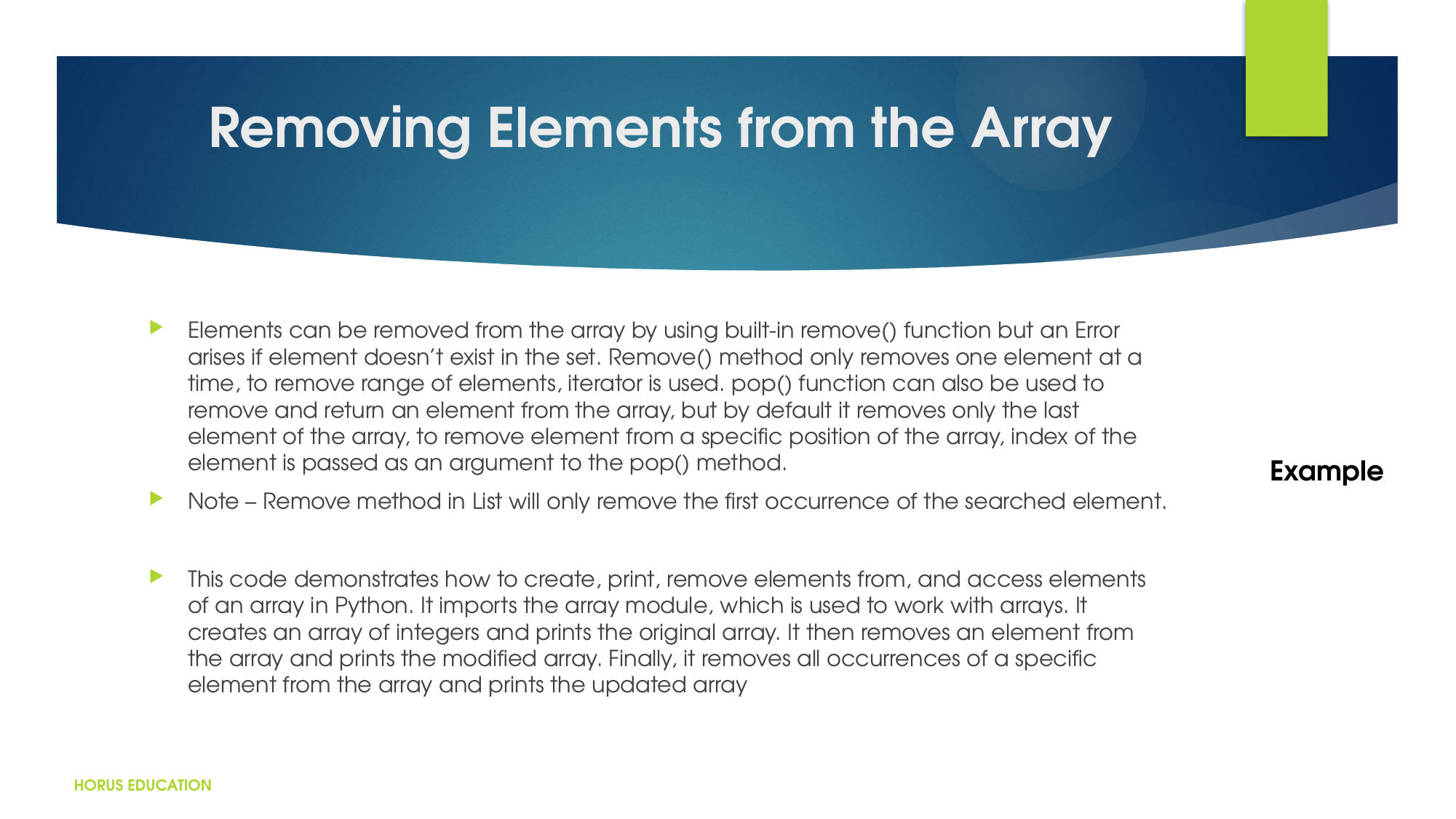

# Removing Elements from the Array
Elements can be removed from the array by using built-in remove() function but an Error arises if element doesn’t exist in the set. Remove() method only removes one element at a time, to remove range of elements, iterator is used. pop() function can also be used to remove and return an element from the array, but by default it removes only the last element of the array, to remove element from a specific position of the array, index of the element is passed as an argument to the pop() method.
Note – Remove method in List will only remove the first occurrence of the searched element.

This code demonstrates how to create, print, remove elements from, and access elements of an array in Python. It imports the array module, which is used to work with arrays. It creates an array of integers and prints the original array. It then removes an element from the array and prints the modified array. Finally, it removes all occurrences of a specific element from the array and prints the updated array
Example
HORUS EDUCATION